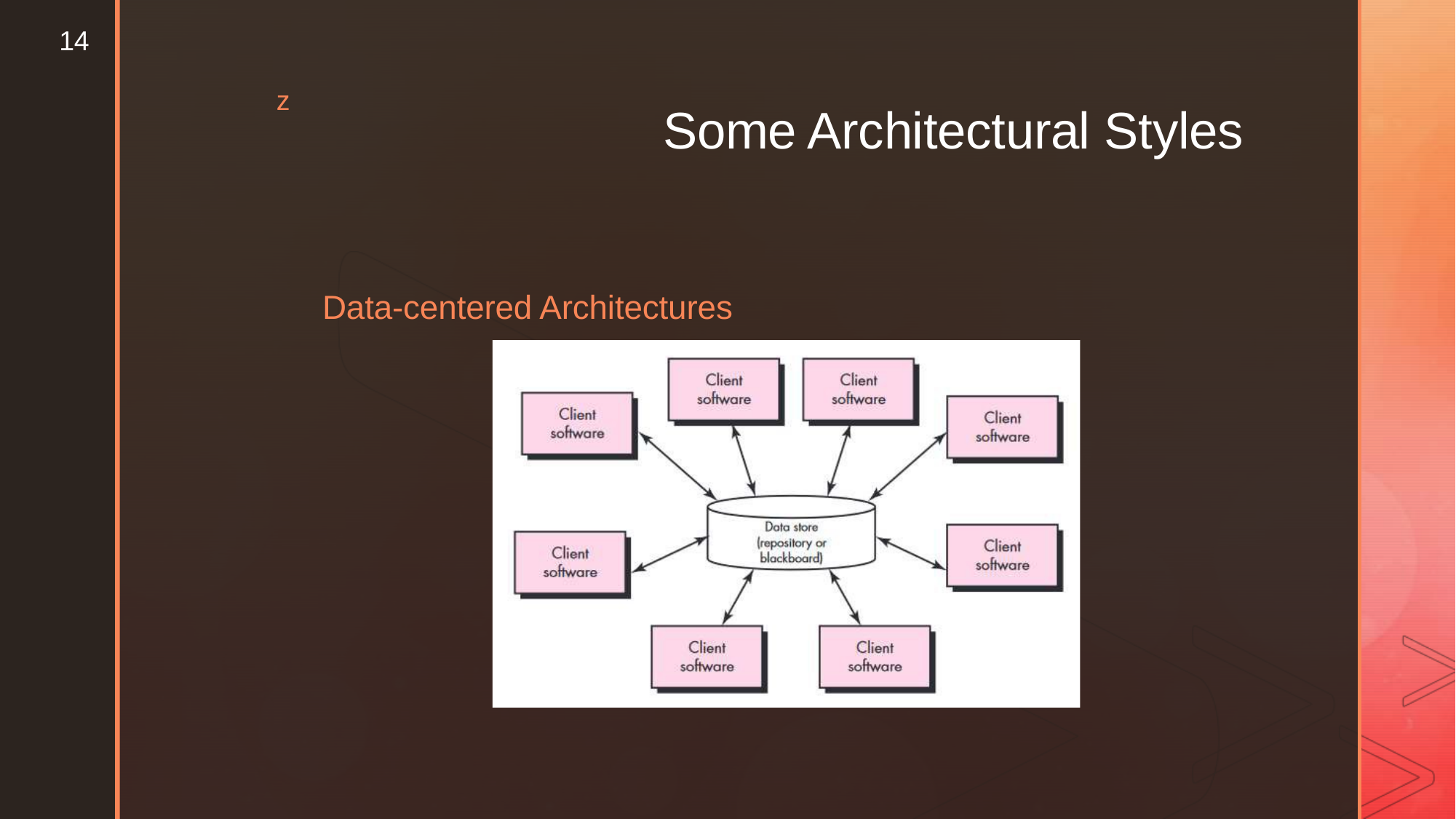

14
z
Some Architectural Styles

Data-centered Architectures